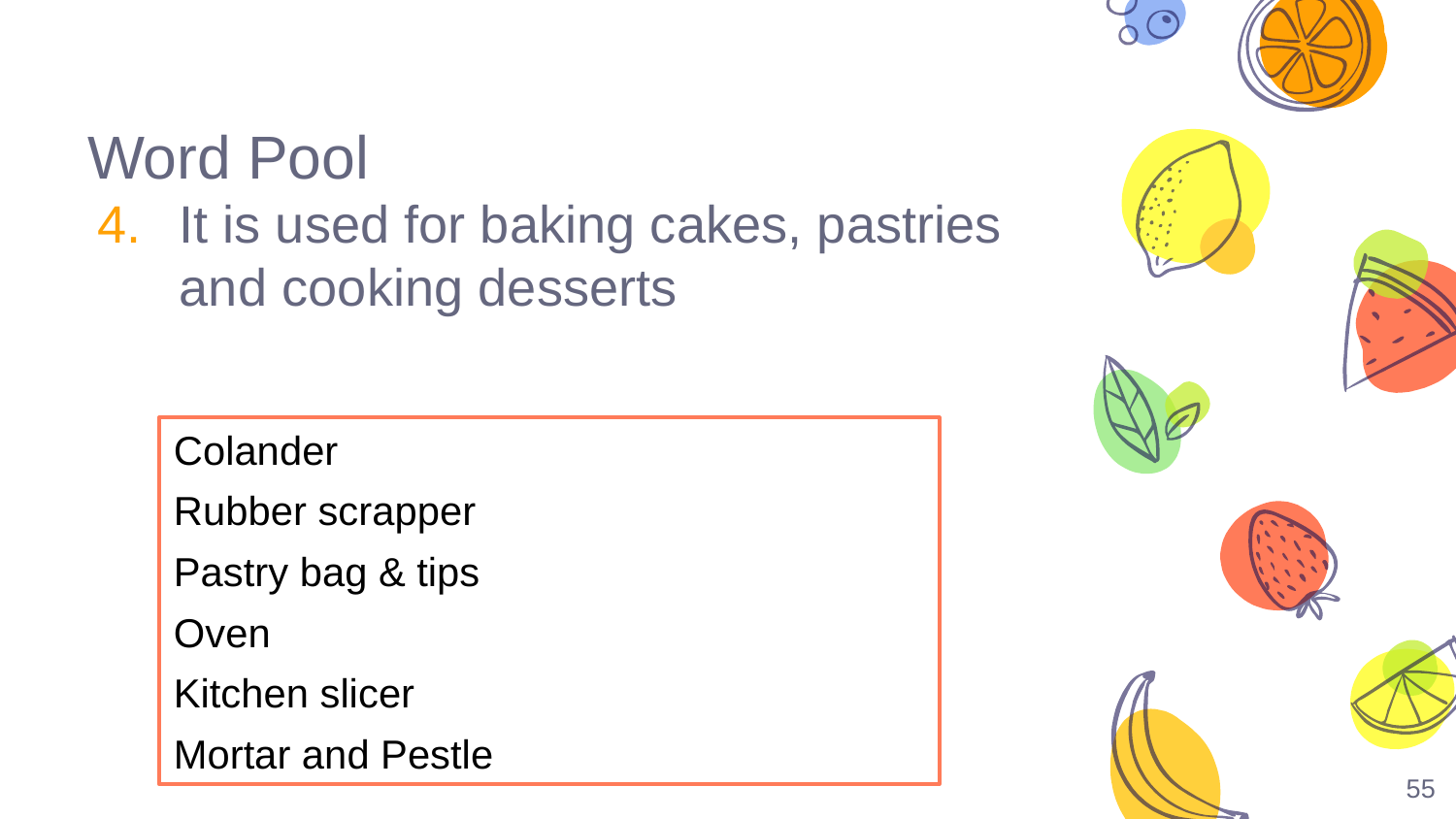

# Word Pool
It is used for baking cakes, pastries and cooking desserts
Colander
Rubber scrapper
Pastry bag & tips
Oven
Kitchen slicer
Mortar and Pestle
55